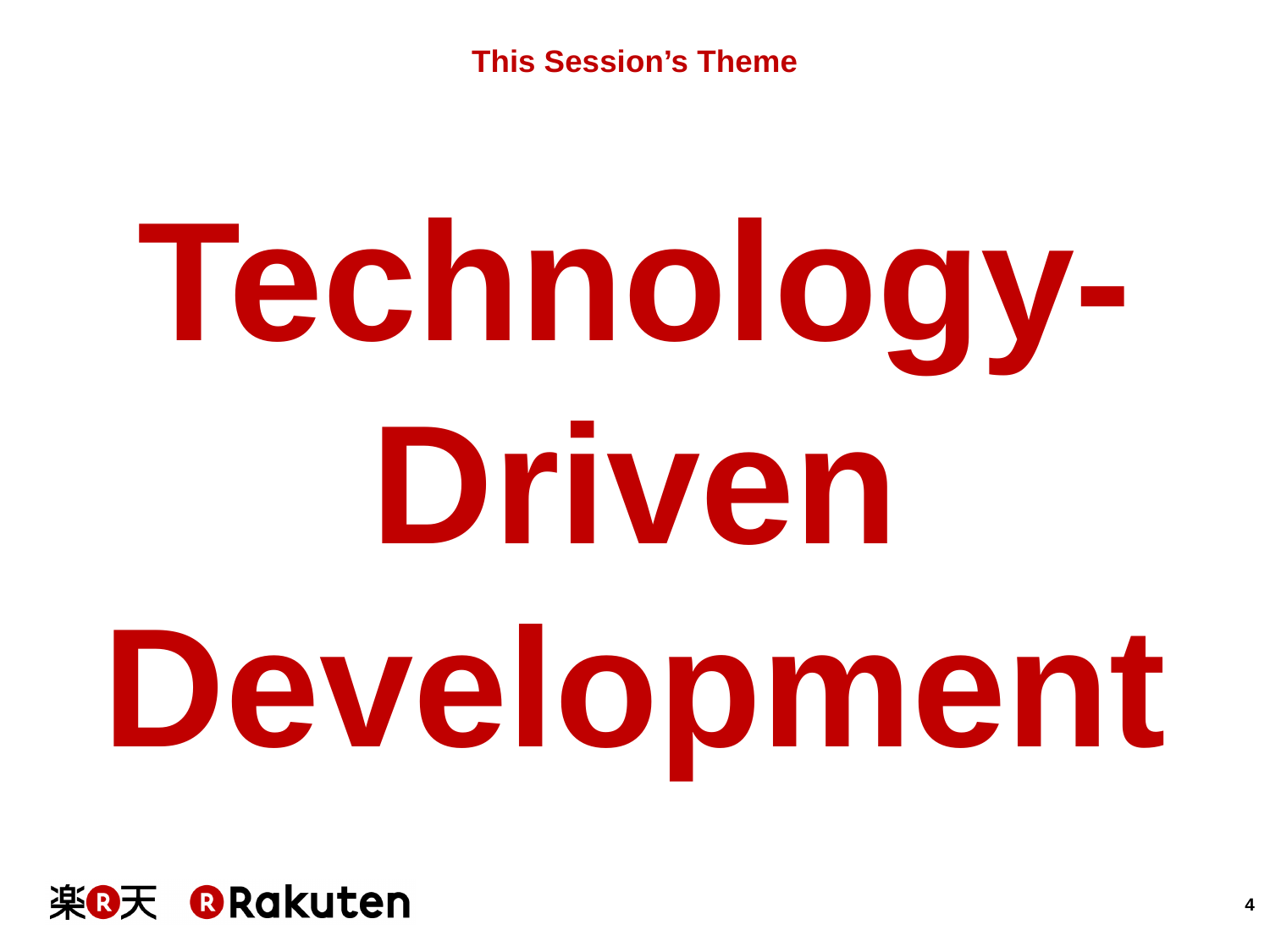

# This Session’s Theme
Technology-
Driven
Development